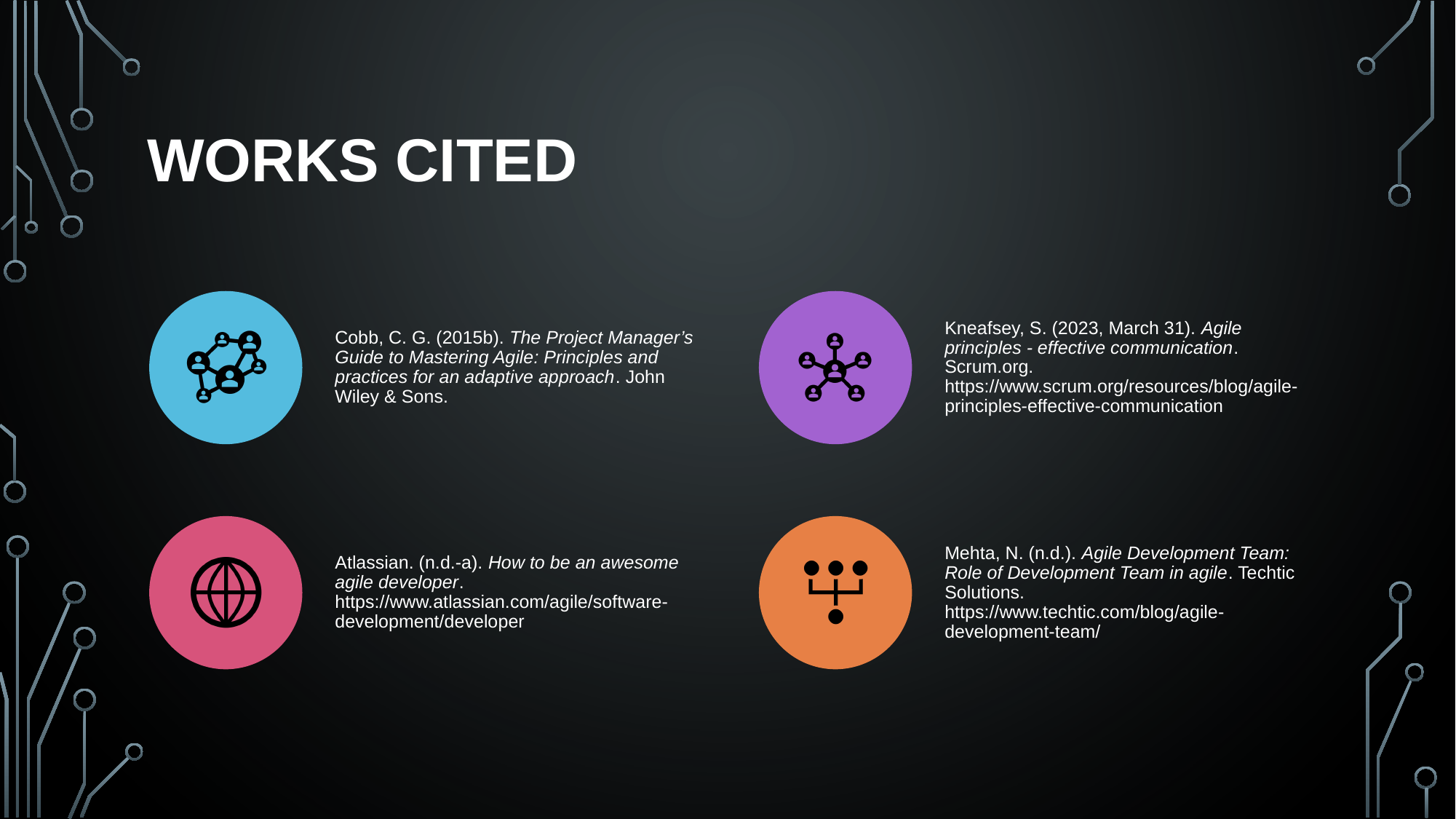

# Works cited
Cobb, C. G. (2015b). The Project Manager’s Guide to Mastering Agile: Principles and practices for an adaptive approach. John Wiley & Sons.
Kneafsey, S. (2023, March 31). Agile principles - effective communication. Scrum.org. https://www.scrum.org/resources/blog/agile-principles-effective-communication
Atlassian. (n.d.-a). How to be an awesome agile developer. https://www.atlassian.com/agile/software-development/developer
Mehta, N. (n.d.). Agile Development Team: Role of Development Team in agile. Techtic Solutions. https://www.techtic.com/blog/agile-development-team/